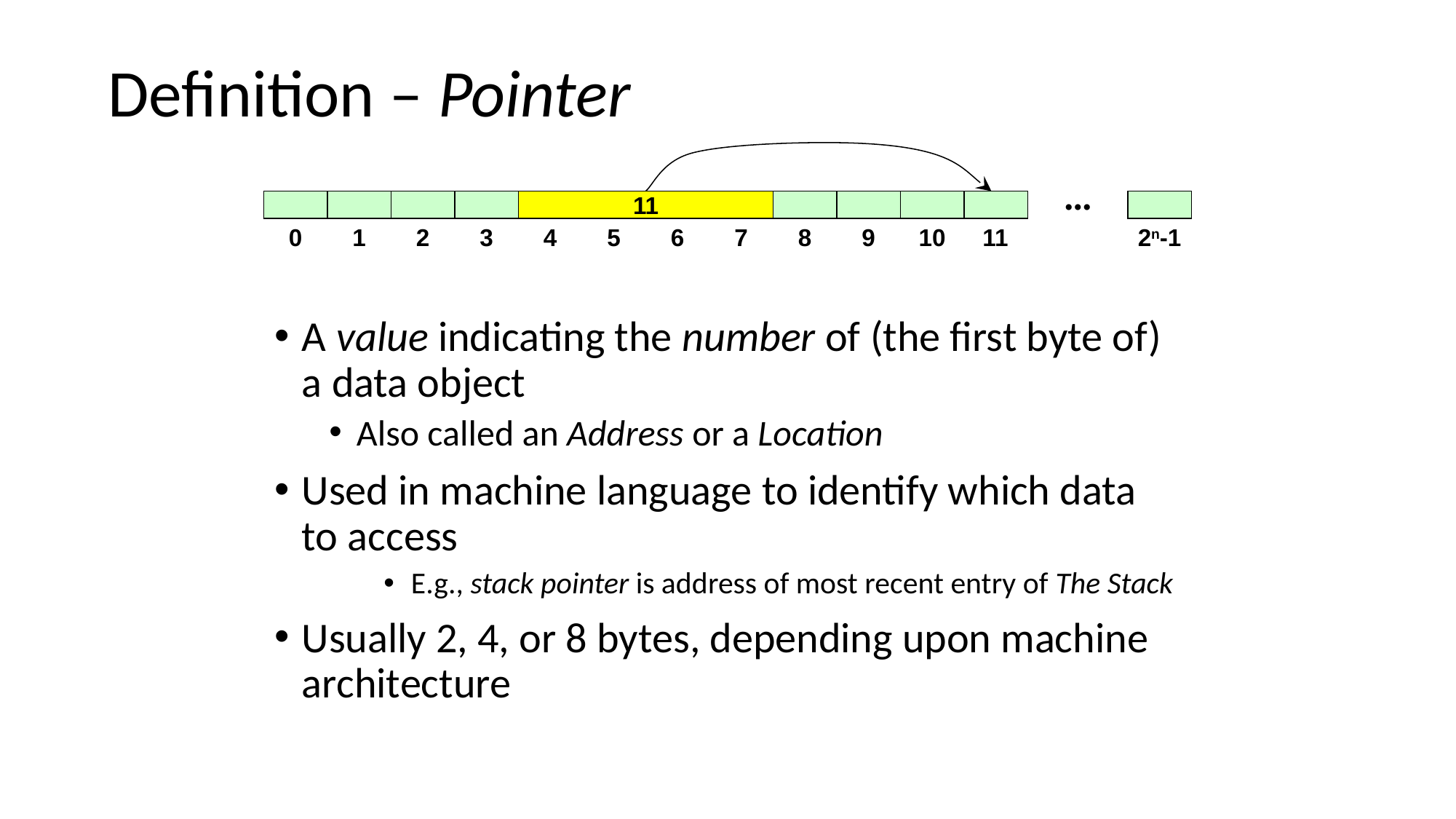

# Definition – Pointer

0

1

2

3

4

5

6

7

8

9

10

11
∙∙∙

2n-1
11
A value indicating the number of (the first byte of) a data object
Also called an Address or a Location
Used in machine language to identify which data to access
E.g., stack pointer is address of most recent entry of The Stack
Usually 2, 4, or 8 bytes, depending upon machine architecture